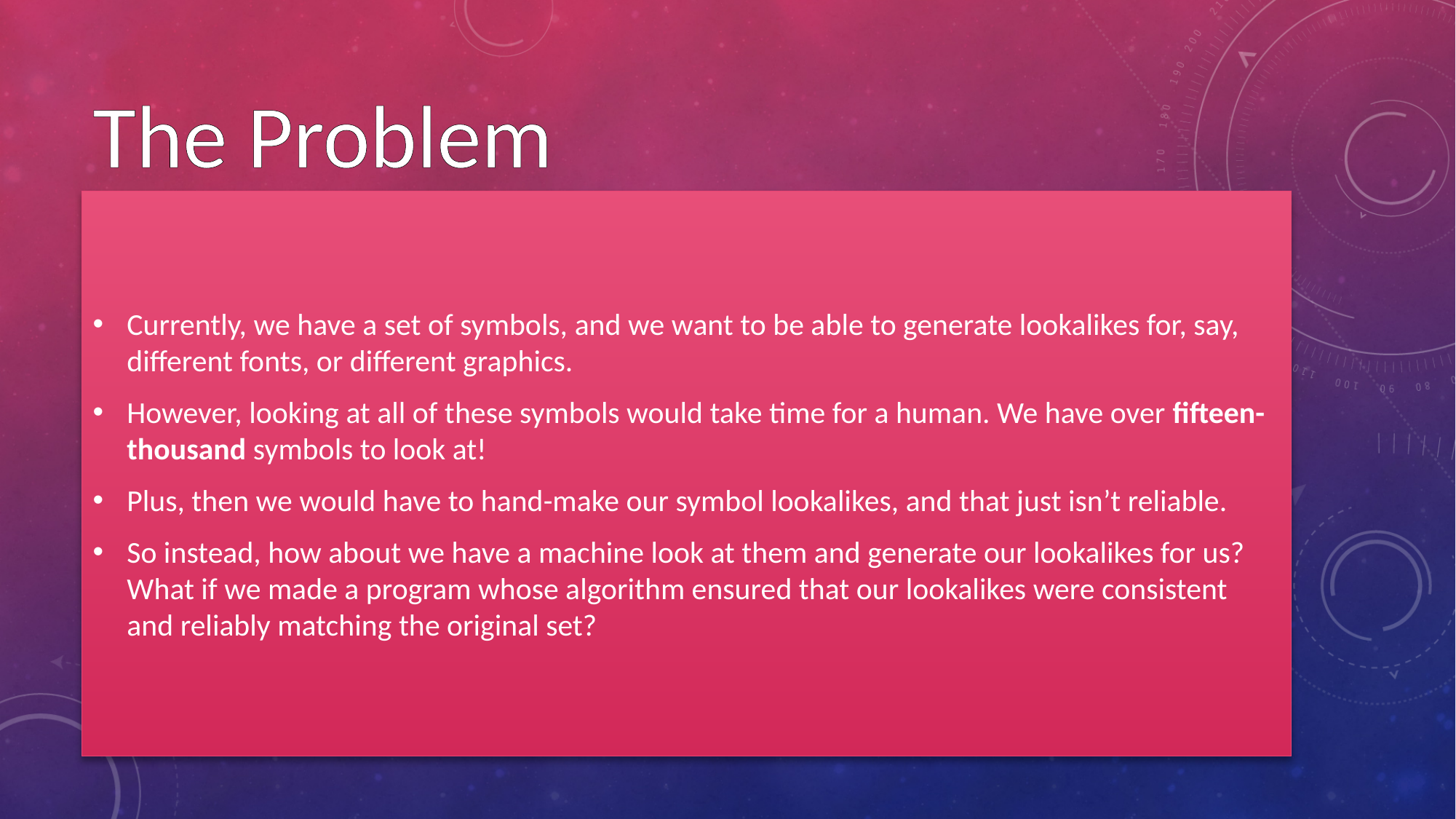

# The Problem
Currently, we have a set of symbols, and we want to be able to generate lookalikes for, say, different fonts, or different graphics.
However, looking at all of these symbols would take time for a human. We have over fifteen-thousand symbols to look at!
Plus, then we would have to hand-make our symbol lookalikes, and that just isn’t reliable.
So instead, how about we have a machine look at them and generate our lookalikes for us? What if we made a program whose algorithm ensured that our lookalikes were consistent and reliably matching the original set?